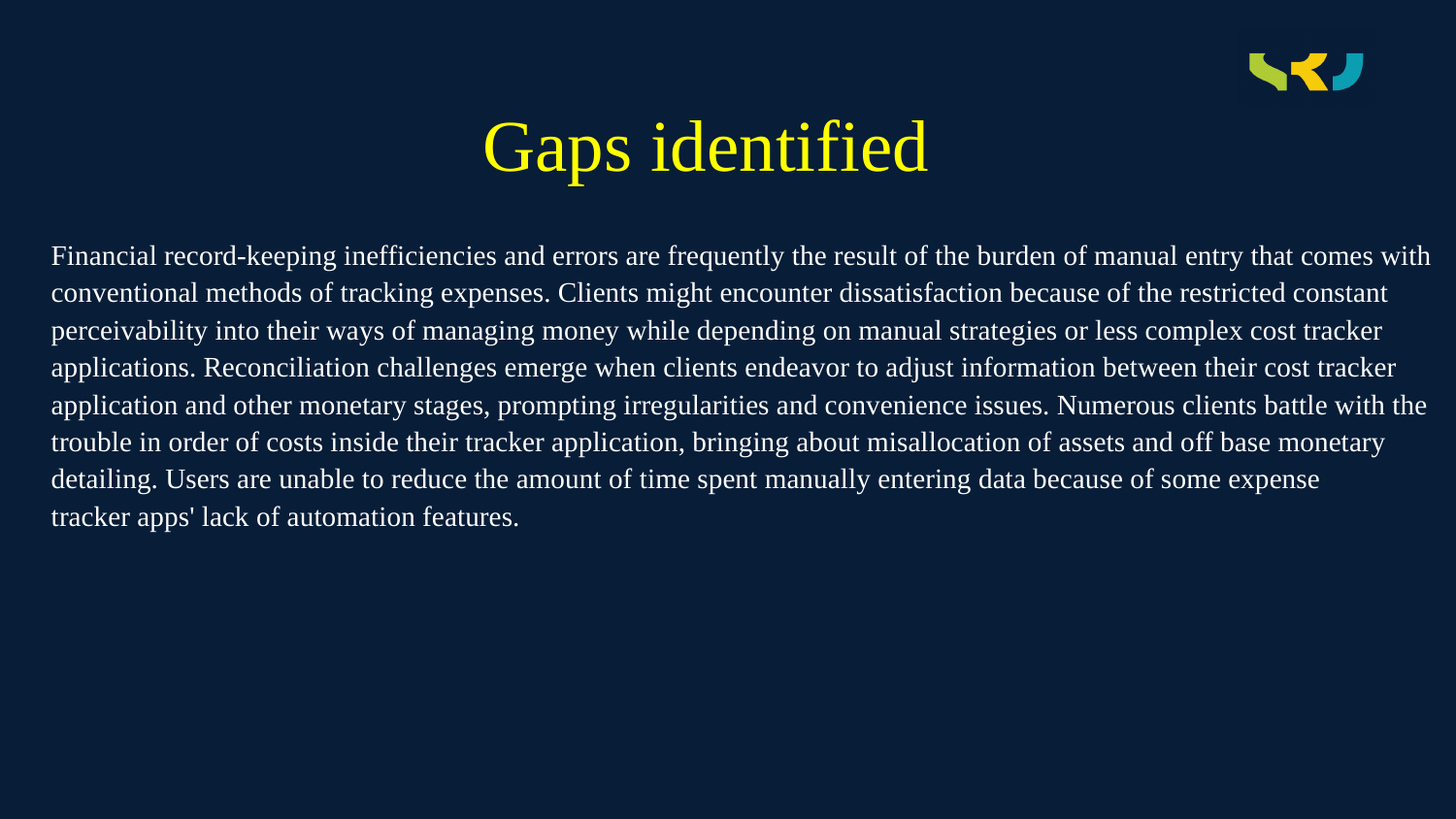

# Gaps identified
Financial record-keeping inefficiencies and errors are frequently the result of the burden of manual entry that comes with
conventional methods of tracking expenses. Clients might encounter dissatisfaction because of the restricted constant
perceivability into their ways of managing money while depending on manual strategies or less complex cost tracker
applications. Reconciliation challenges emerge when clients endeavor to adjust information between their cost tracker
application and other monetary stages, prompting irregularities and convenience issues. Numerous clients battle with the
trouble in order of costs inside their tracker application, bringing about misallocation of assets and off base monetary
detailing. Users are unable to reduce the amount of time spent manually entering data because of some expense
tracker apps' lack of automation features.